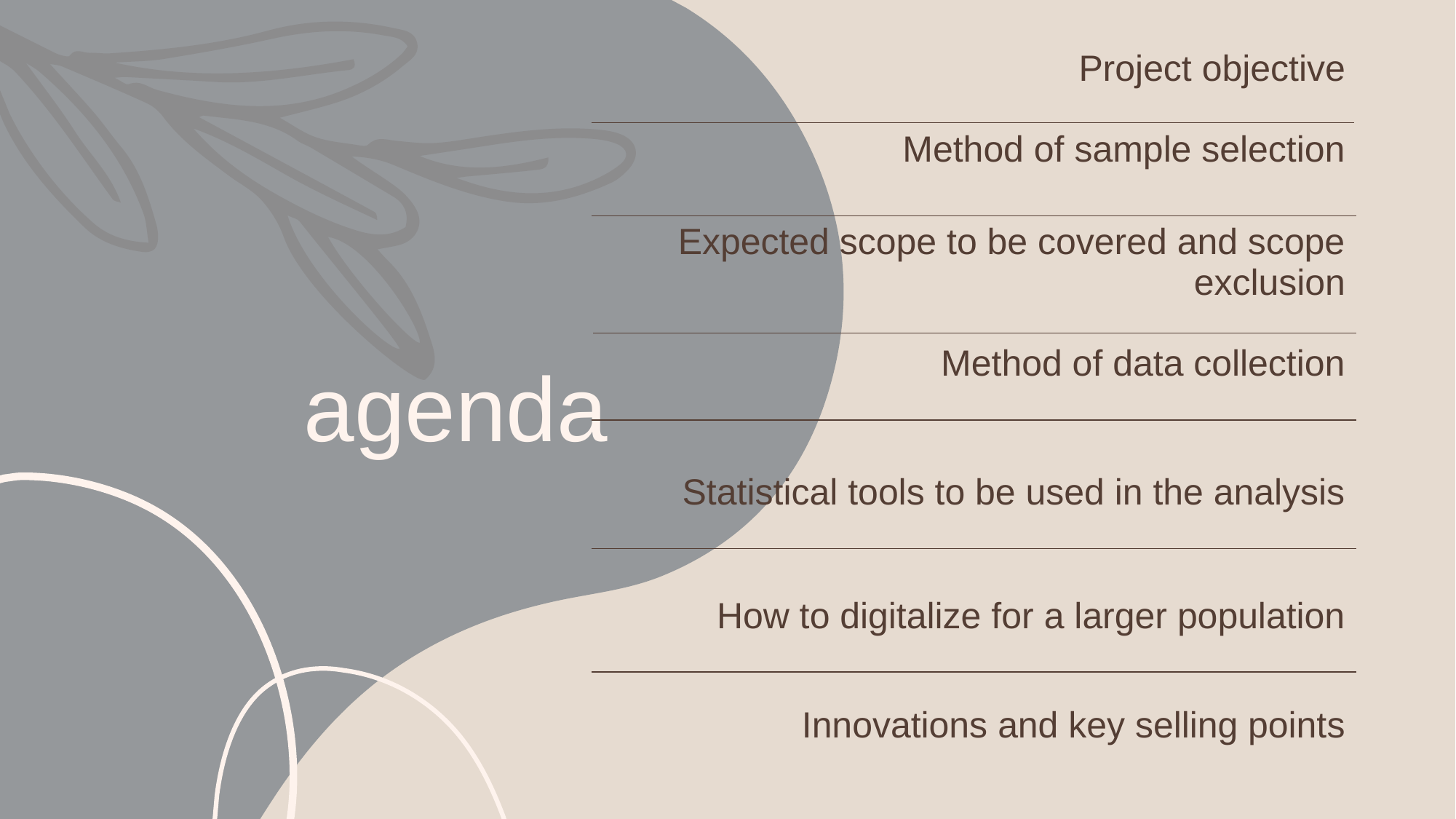

| Project objective Method of sample selection |
| --- |
| Expected scope to be covered and scope exclusion Method of data collection |
| Statistical tools to be used in the analysis |
| How to digitalize for a larger population |
| Innovations and key selling points |
# agenda